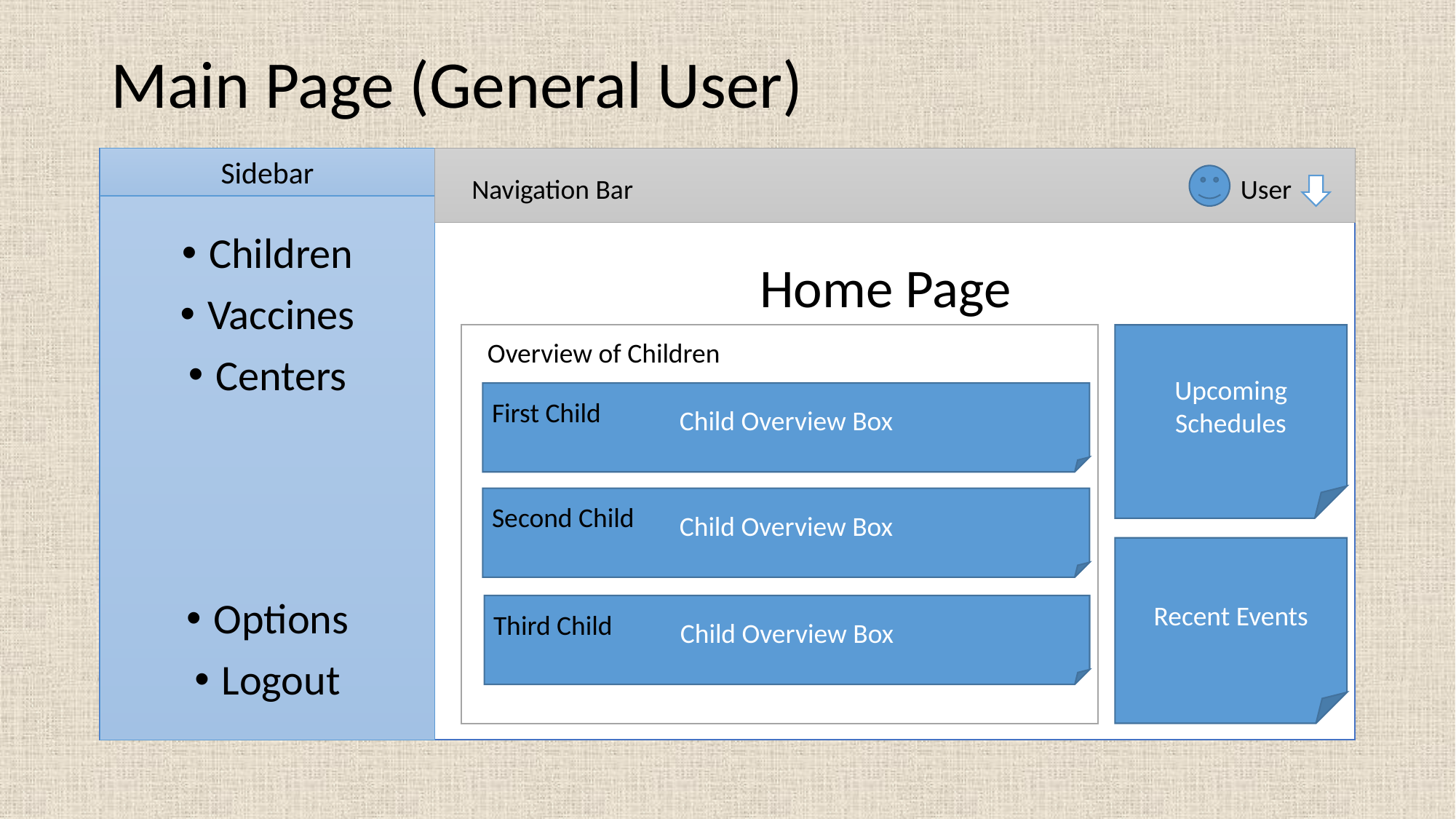

# Main Page (General User)

Sidebar

User

Navigation Bar
Children
Vaccines
Centers

Options
Logout
Home Page

Overview of Children
Child Overview Box
First Child
Child Overview Box
Second Child
Child Overview Box
Third Child
Upcoming Schedules
Recent Events